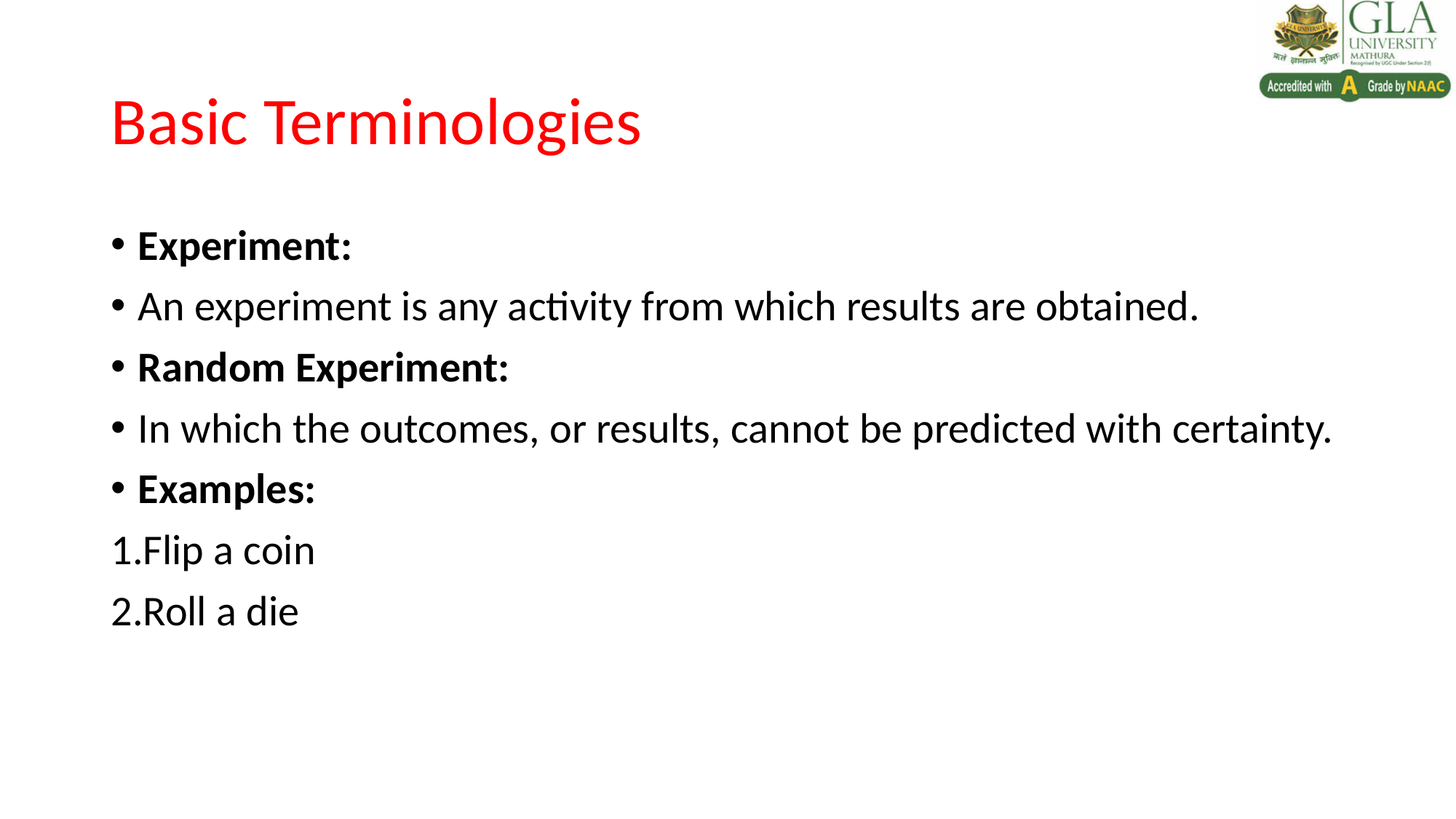

# Basic Terminologies
Experiment:
An experiment is any activity from which results are obtained.
Random Experiment:
In which the outcomes, or results, cannot be predicted with certainty.
Examples:
Flip a coin
Roll a die